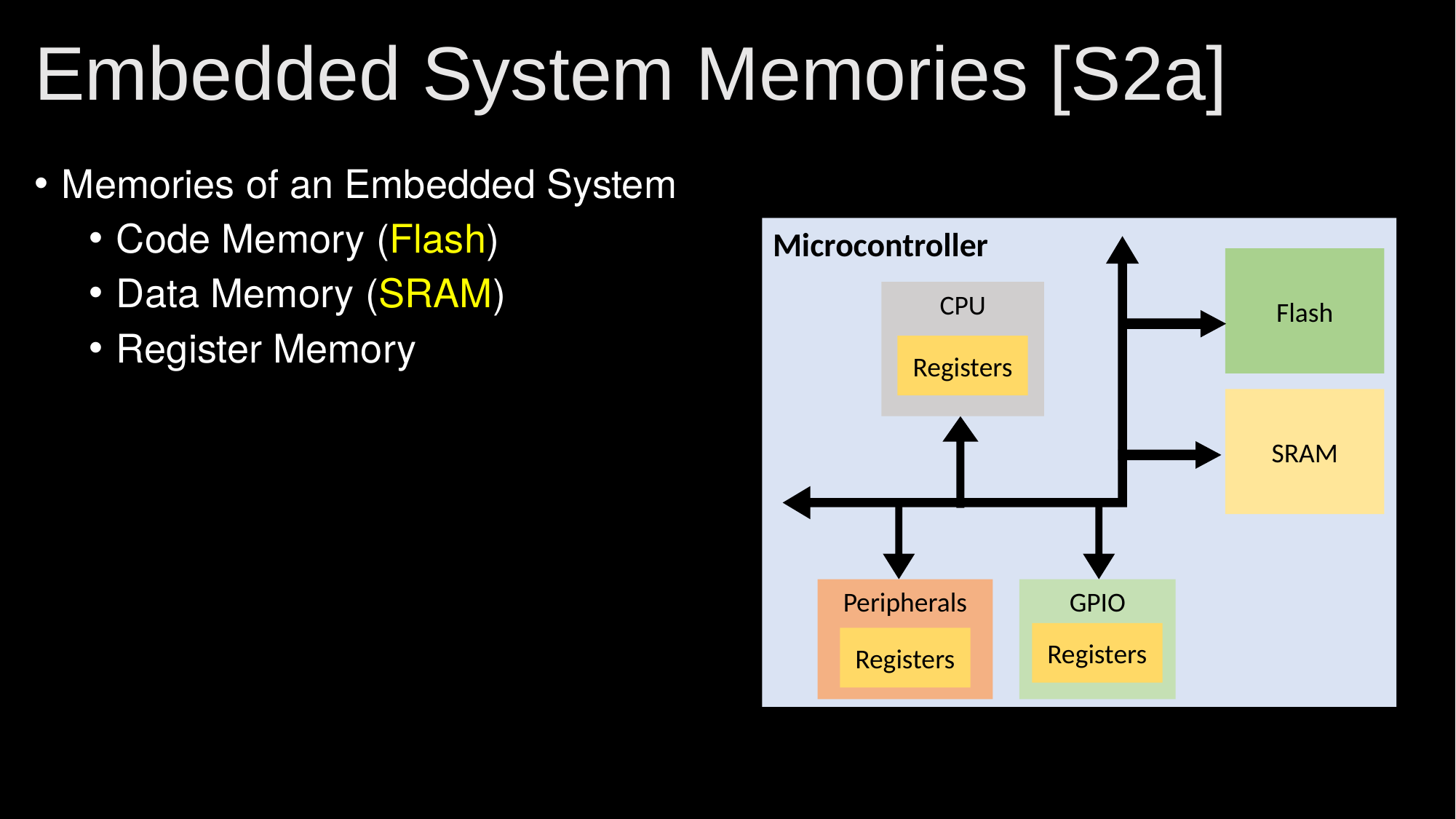

# Embedded System Memories [S2a]
Memories of an Embedded System
Code Memory (Flash)
Data Memory (SRAM)
Register Memory

Microcontroller

Flash

CPU
Registers
SRAM

Peripherals
GPIO
Registers
Registers